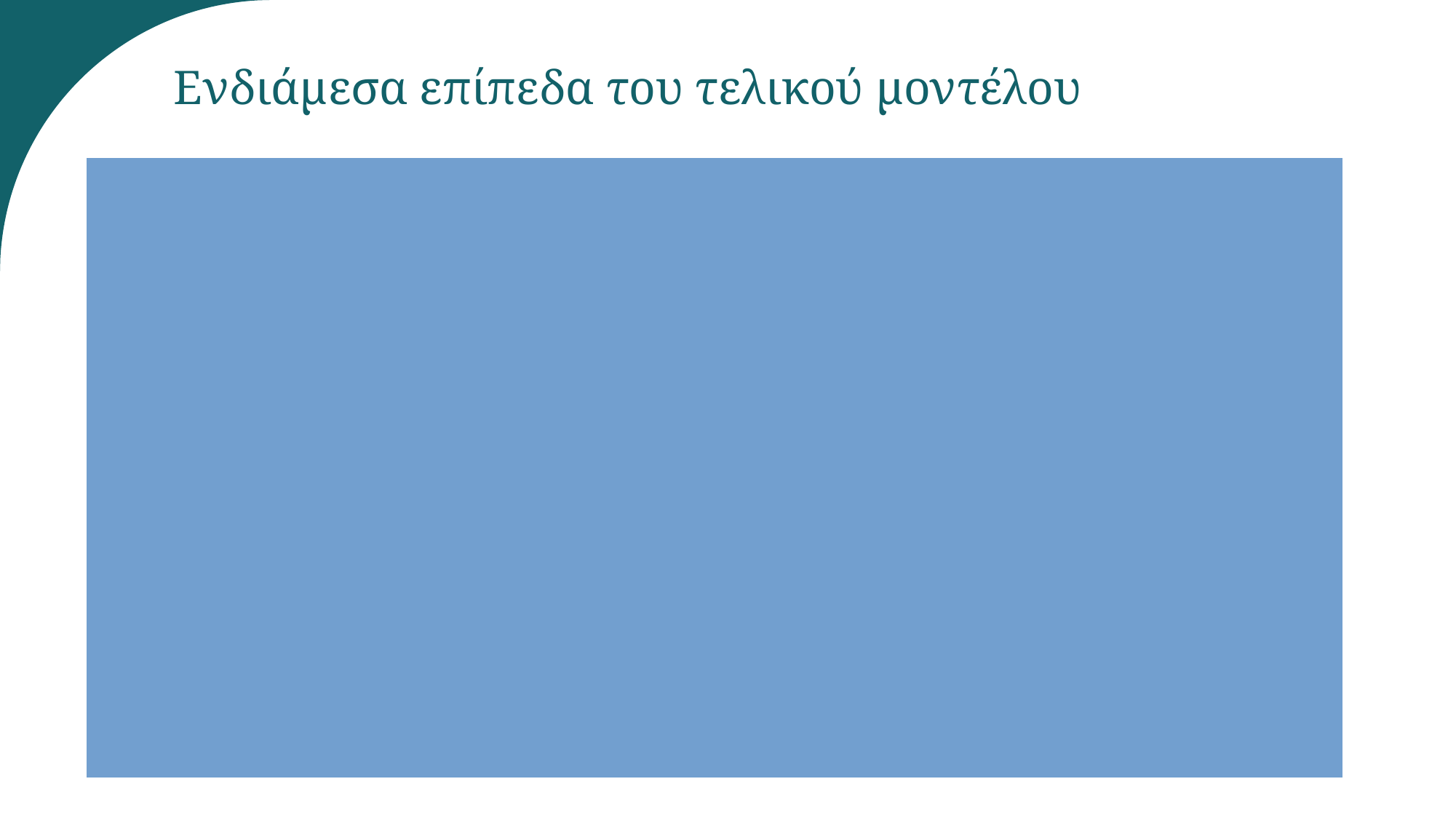

# Ενδιάμεσα επίπεδα του τελικού μοντέλου
2ο επίπεδο LSTM: Με τη χρήση  (στοίβαγμα) δύο διαδοχικών επιπέδων LSTM  το μοντέλο αποκτά βάθος. Το βάθος του δικτύου βοηθά στη σύλληψη πιο σύνθετων χρονικών εξαρτήσεων και μοτίβων που μπορεί να μην έχουν μοντελοποιηθεί επαρκώς από το πρώτο επίπεδο.

3ο επίπεδο LSTM: Για παρόμοιο λόγο και σύμφωνα με πειράματα που έδειξαν άριστα αποτελέσματα υλοποιήθηκε ένα ακόμα  ίδιο επίπεδο. Ακόμα, με τα τρία επίπεδα LSTM αυξάνεται η επεξεργαστική δύναμη του μοντέλου.

4ο επίπεδο Dense:  H αρχιτεκτονική του Dense (ισχυρά συνεκτικού) επιπέδου επιτρέπει τη συμπύκνωση των πληροφοριών ώστε να πραγματοποιηθεί αργότερα η κατηγοριοποίηση. Χρησιμοποιήθηκε η συνάρτηση ενεργοποίησης ReLu η οποία έχει αποδειχθεί ότι διευκόλυνει την  σωστή εκπαίδευση νευρωνικών δικτύων, εφόσον βοηθάει στην διόρθωση της απόκλισης μεταξύ της αναμενόμενης εξόδου και της πραγματικής εξόδου του μοντέλου.